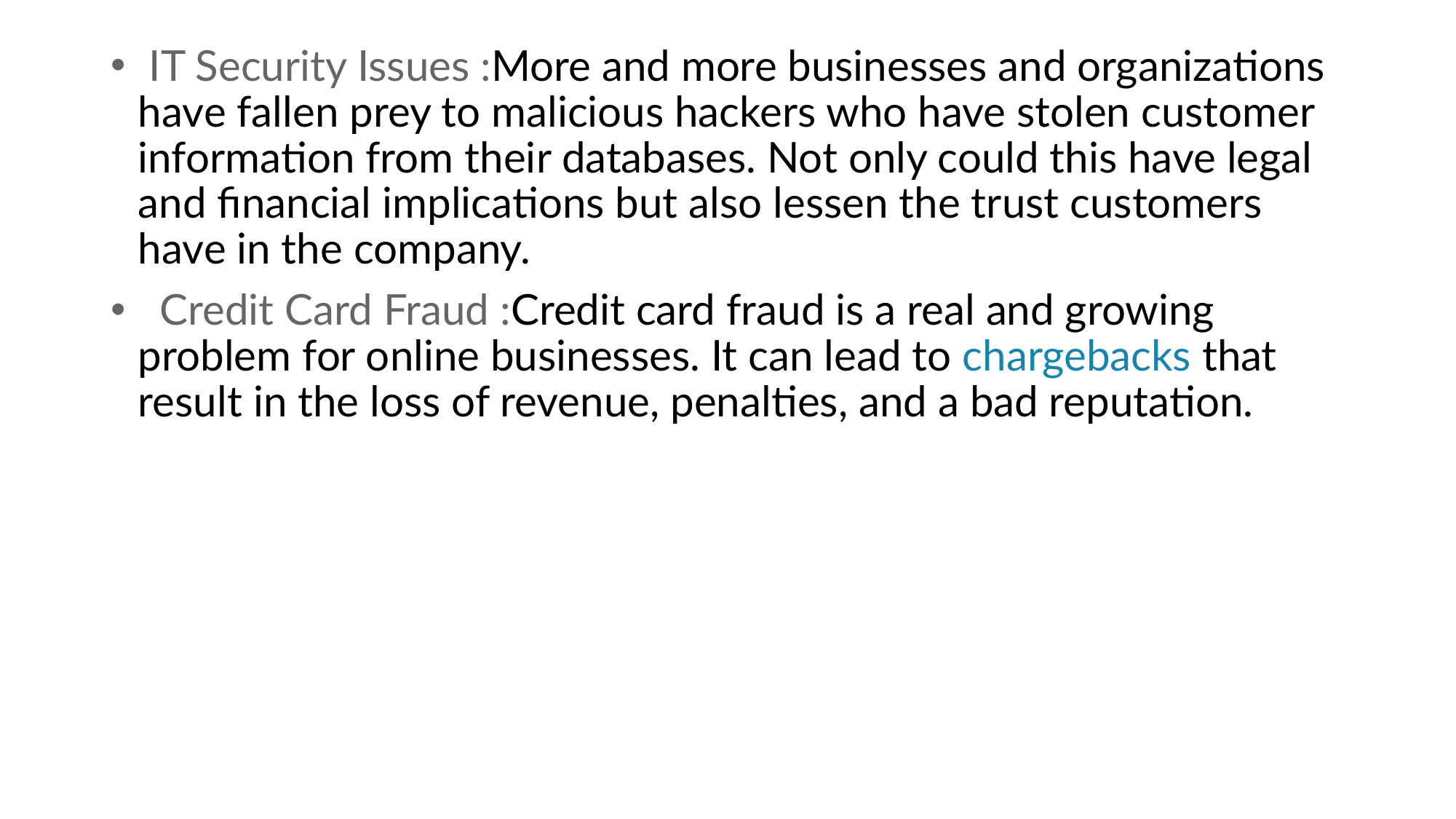

IT Security Issues :More and more businesses and organizations have fallen prey to malicious hackers who have stolen customer information from their databases. Not only could this have legal and financial implications but also lessen the trust customers have in the company.
  Credit Card Fraud :Credit card fraud is a real and growing problem for online businesses. It can lead to chargebacks that result in the loss of revenue, penalties, and a bad reputation.